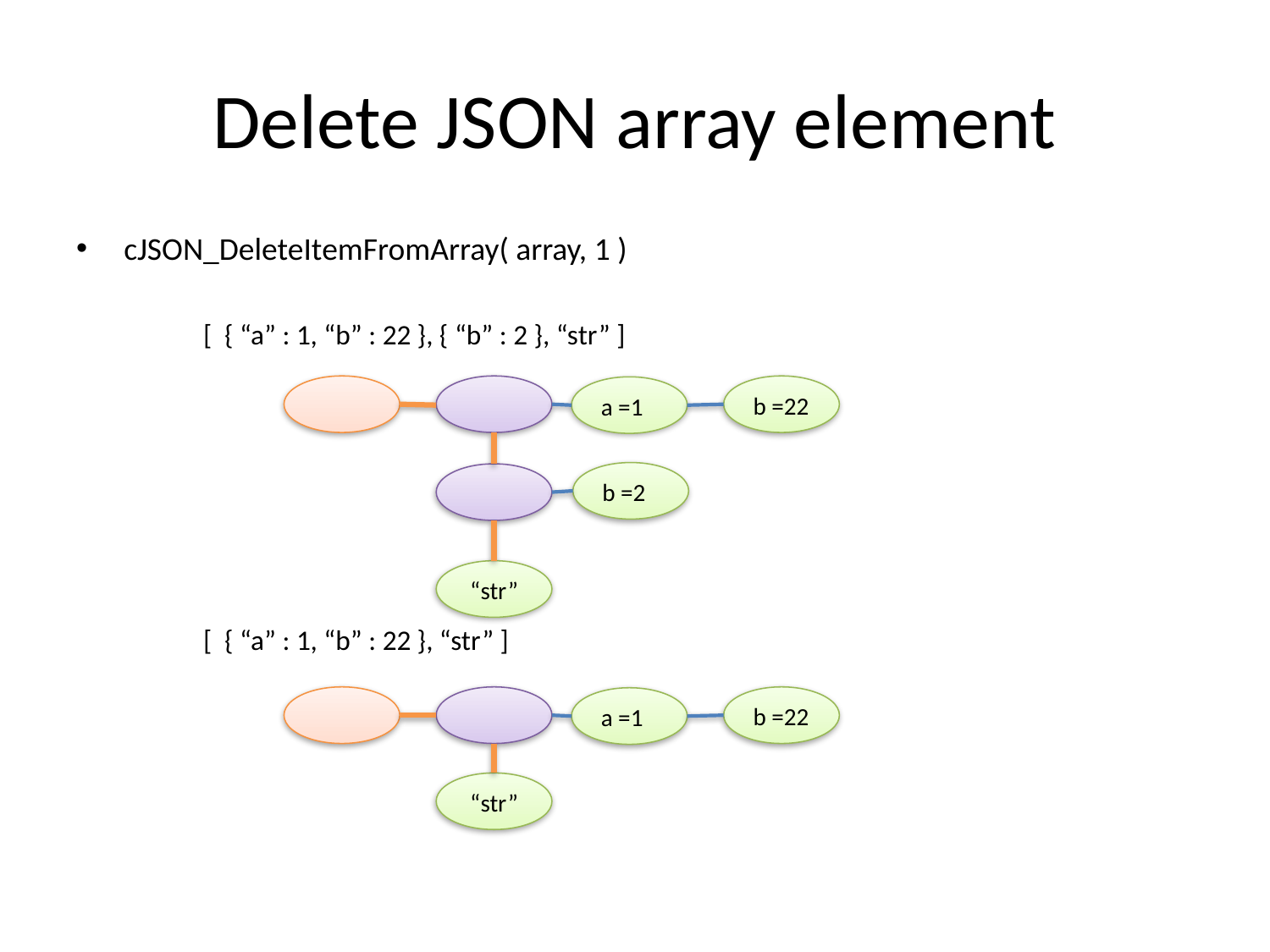

# Delete JSON array element
cJSON_DeleteItemFromArray( array, 1 )

	[  { “a” : 1, “b” : 22 }, { “b” : 2 }, “str” ]

	[  { “a” : 1, “b” : 22 }, “str” ]

b =22
a =1
b =2

“str”

b =22
a =1
“str”